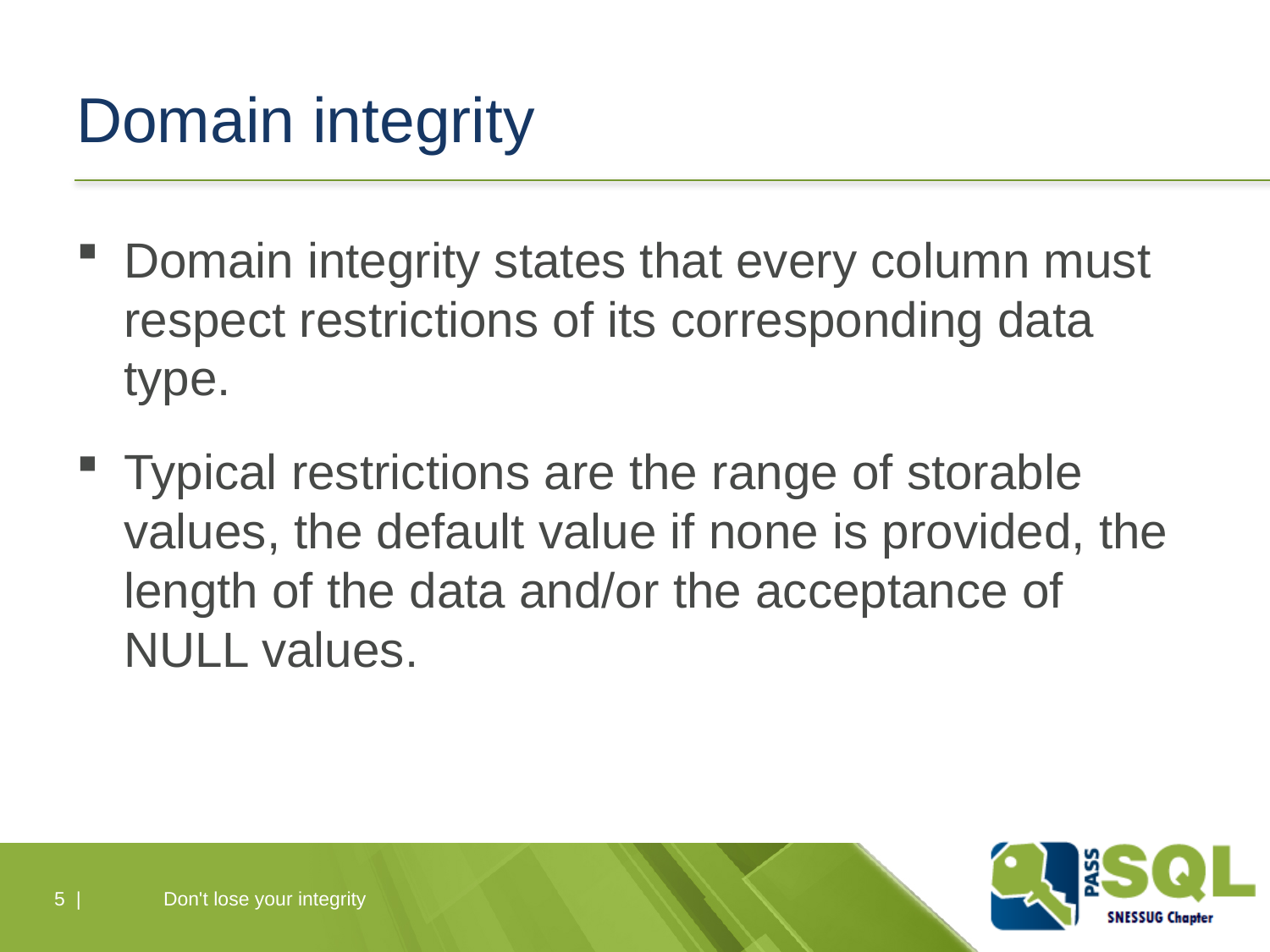

# Domain integrity
Domain integrity states that every column must respect restrictions of its corresponding data type.

Typical restrictions are the range of storable values, the default value if none is provided, the length of the data and/or the acceptance of NULL values.

Don't lose your integrity
5  |